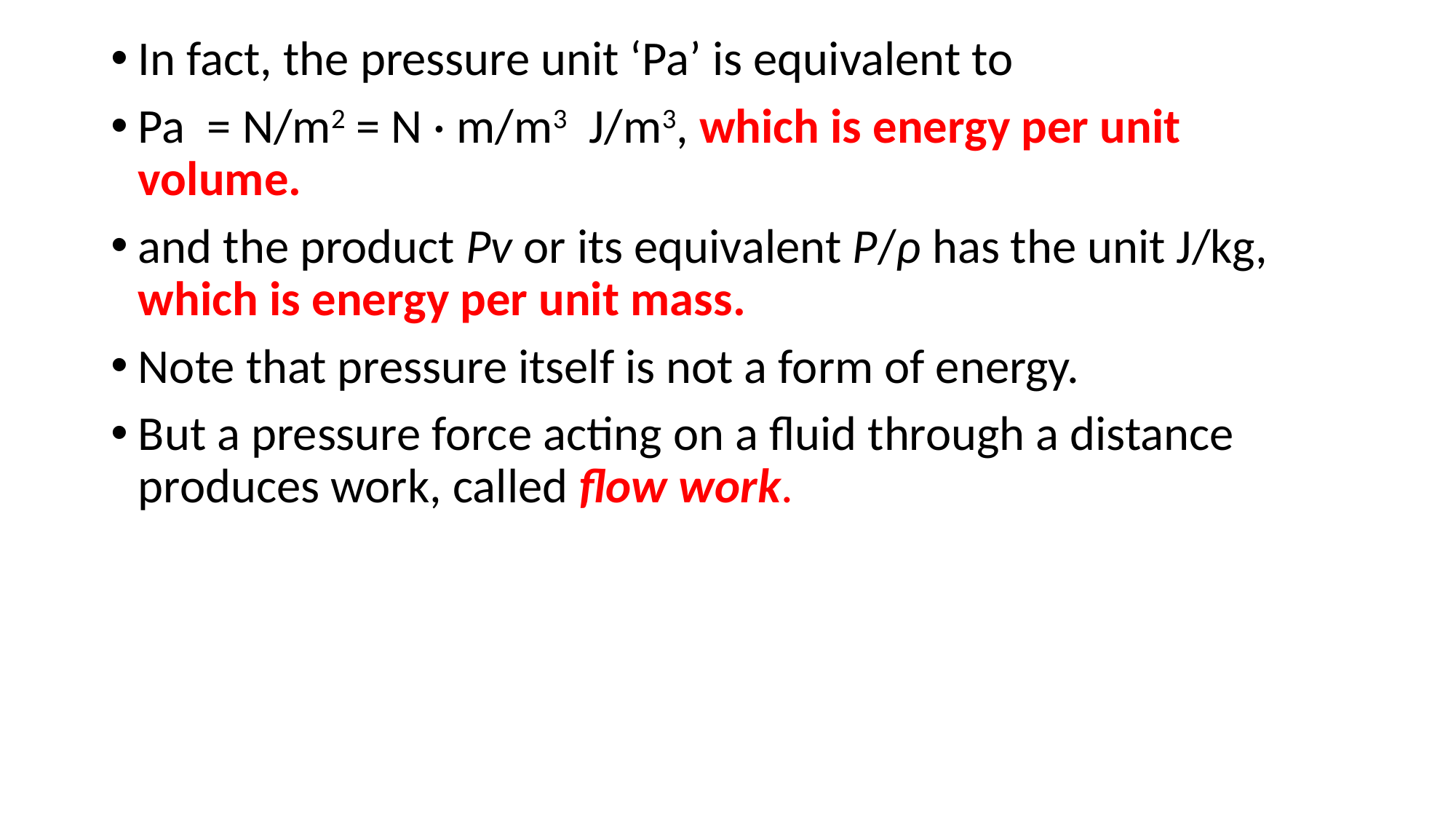

In fact, the pressure unit ‘Pa’ is equivalent to
Pa  = N/m2 = N · m/m3  J/m3, which is energy per unit volume.
and the product Pv or its equivalent P/ρ has the unit J/kg, which is energy per unit mass.
Note that pressure itself is not a form of energy.
But a pressure force acting on a fluid through a distance produces work, called flow work.